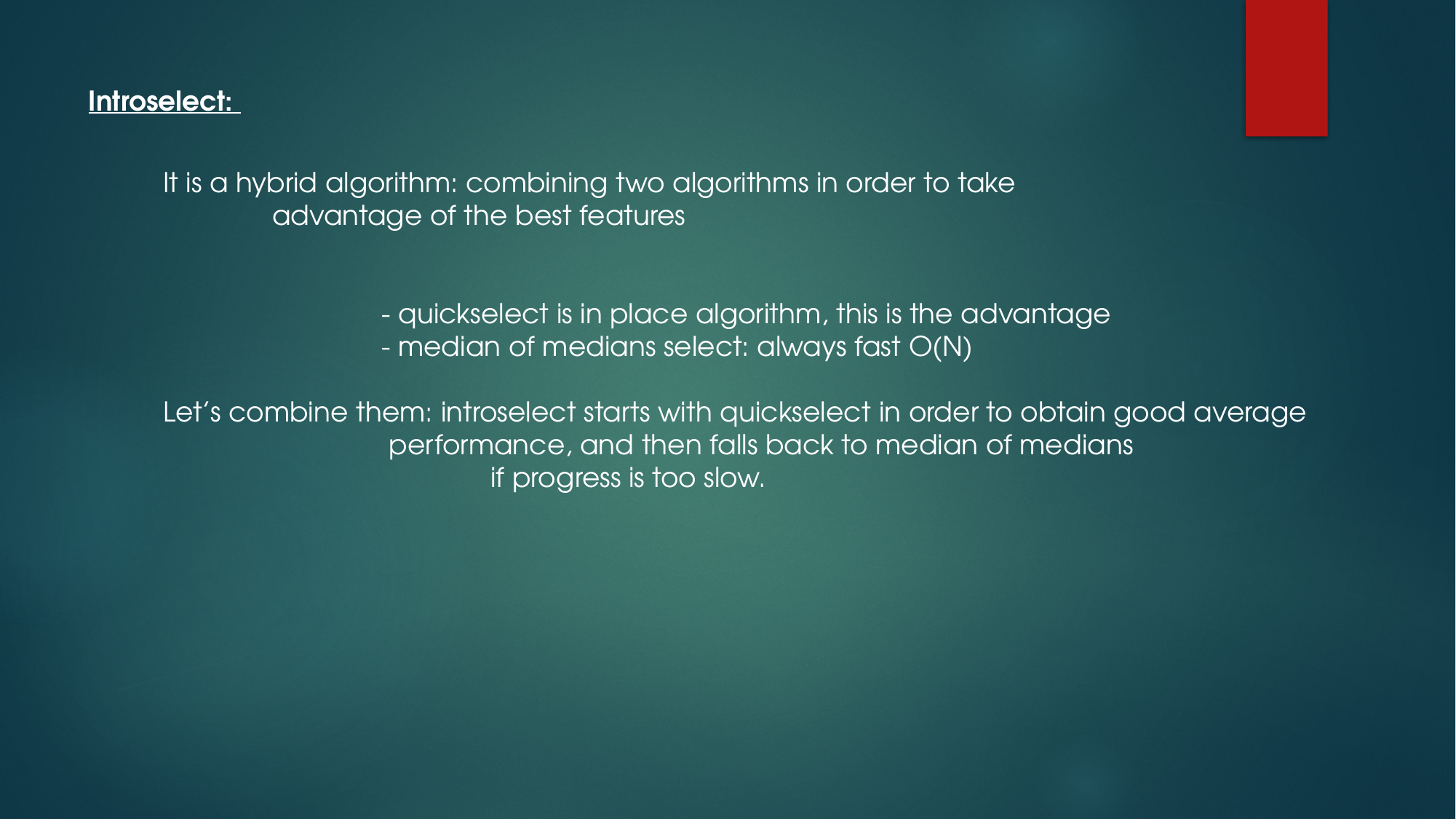

Introselect:
It is a hybrid algorithm: combining two algorithms in order to take
	advantage of the best features

		- quickselect is in place algorithm, this is the advantage
		- median of medians select: always fast O(N)

Let’s combine them: introselect starts with quickselect in order to obtain good average
		 performance, and then falls back to median of medians
			if progress is too slow.